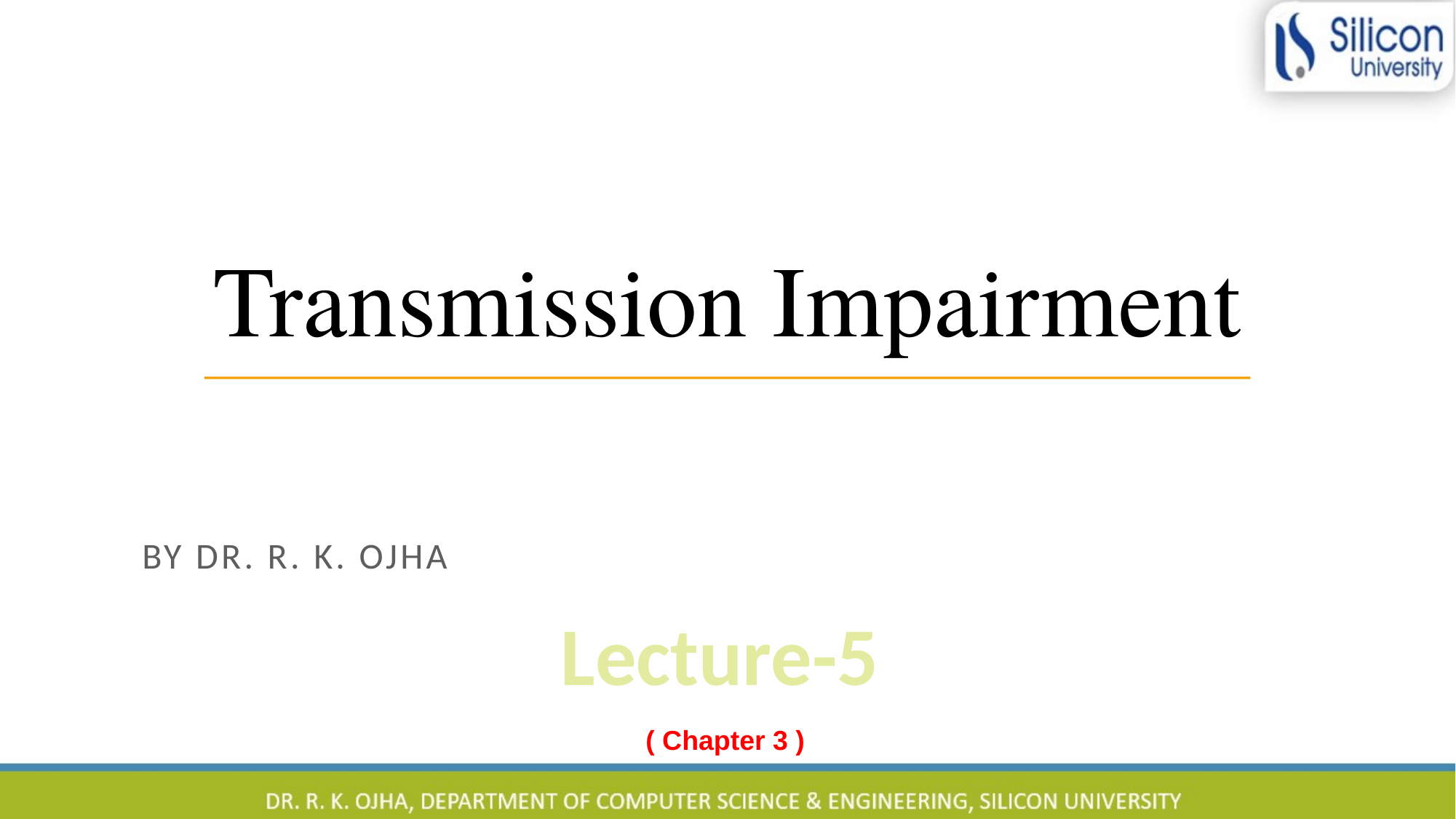

Transmission Impairment

By dr. R. K. Ojha
Lecture-5

( Chapter 3 )